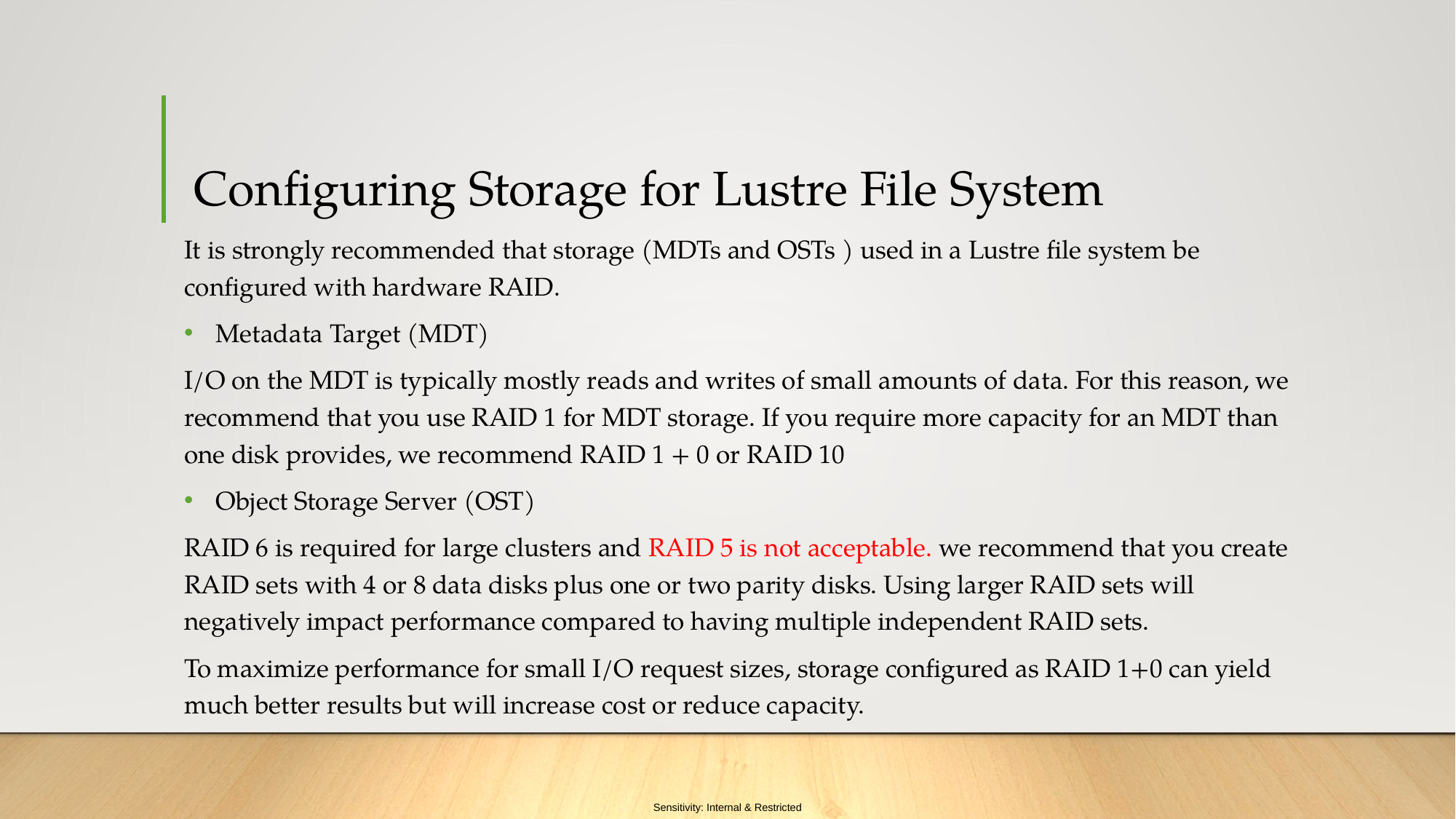

# Configuring Storage for Lustre File System
It is strongly recommended that storage (MDTs and OSTs ) used in a Lustre file system be configured with hardware RAID.
 Metadata Target (MDT)
I/O on the MDT is typically mostly reads and writes of small amounts of data. For this reason, we recommend that you use RAID 1 for MDT storage. If you require more capacity for an MDT than one disk provides, we recommend RAID 1 + 0 or RAID 10
 Object Storage Server (OST)
RAID 6 is required for large clusters and RAID 5 is not acceptable. we recommend that you create RAID sets with 4 or 8 data disks plus one or two parity disks. Using larger RAID sets will negatively impact performance compared to having multiple independent RAID sets.
To maximize performance for small I/O request sizes, storage configured as RAID 1+0 can yield much better results but will increase cost or reduce capacity.